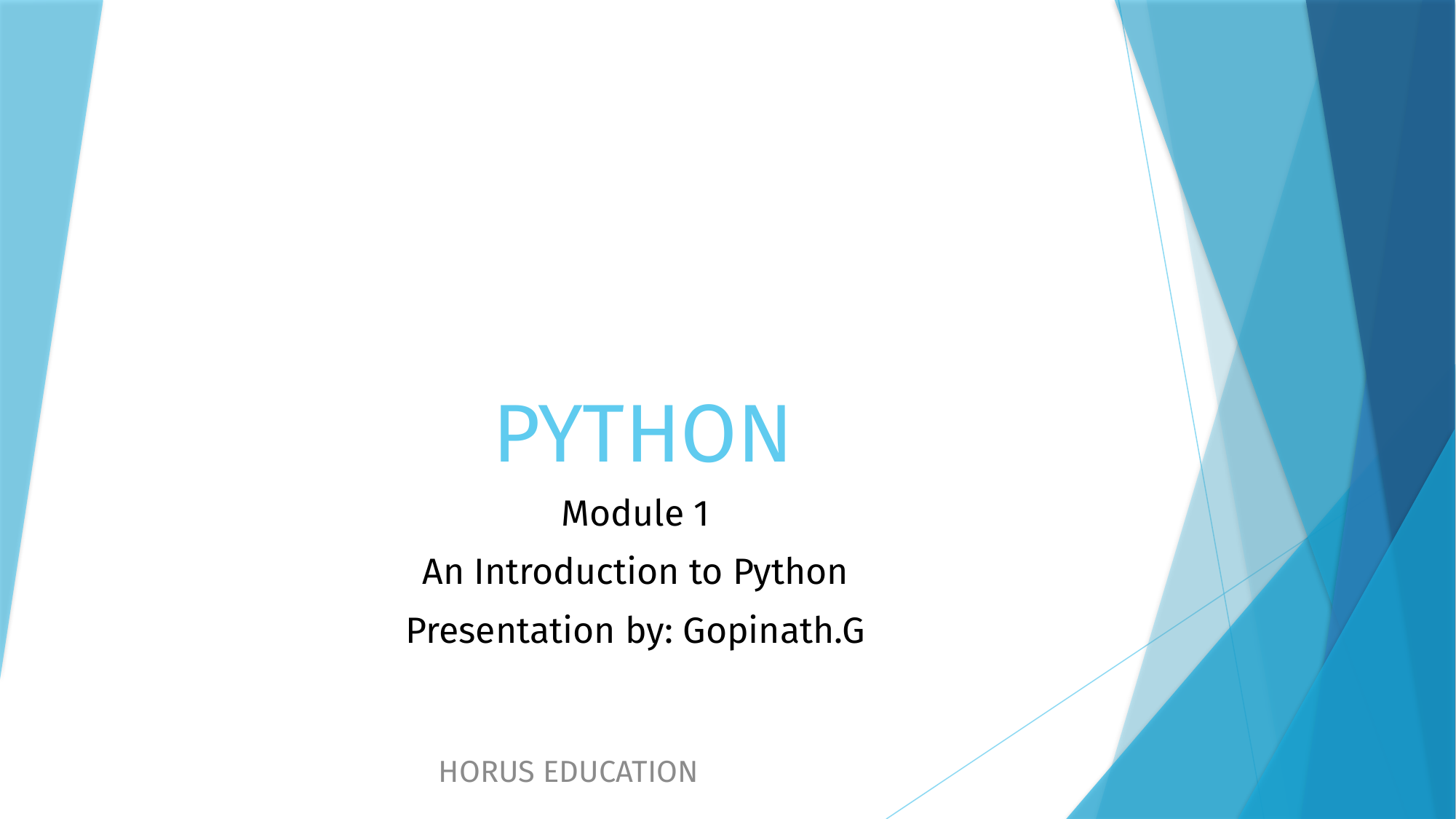

# PYTHON
Module 1
An Introduction to Python
Presentation by: Gopinath.G

HORUS EDUCATION